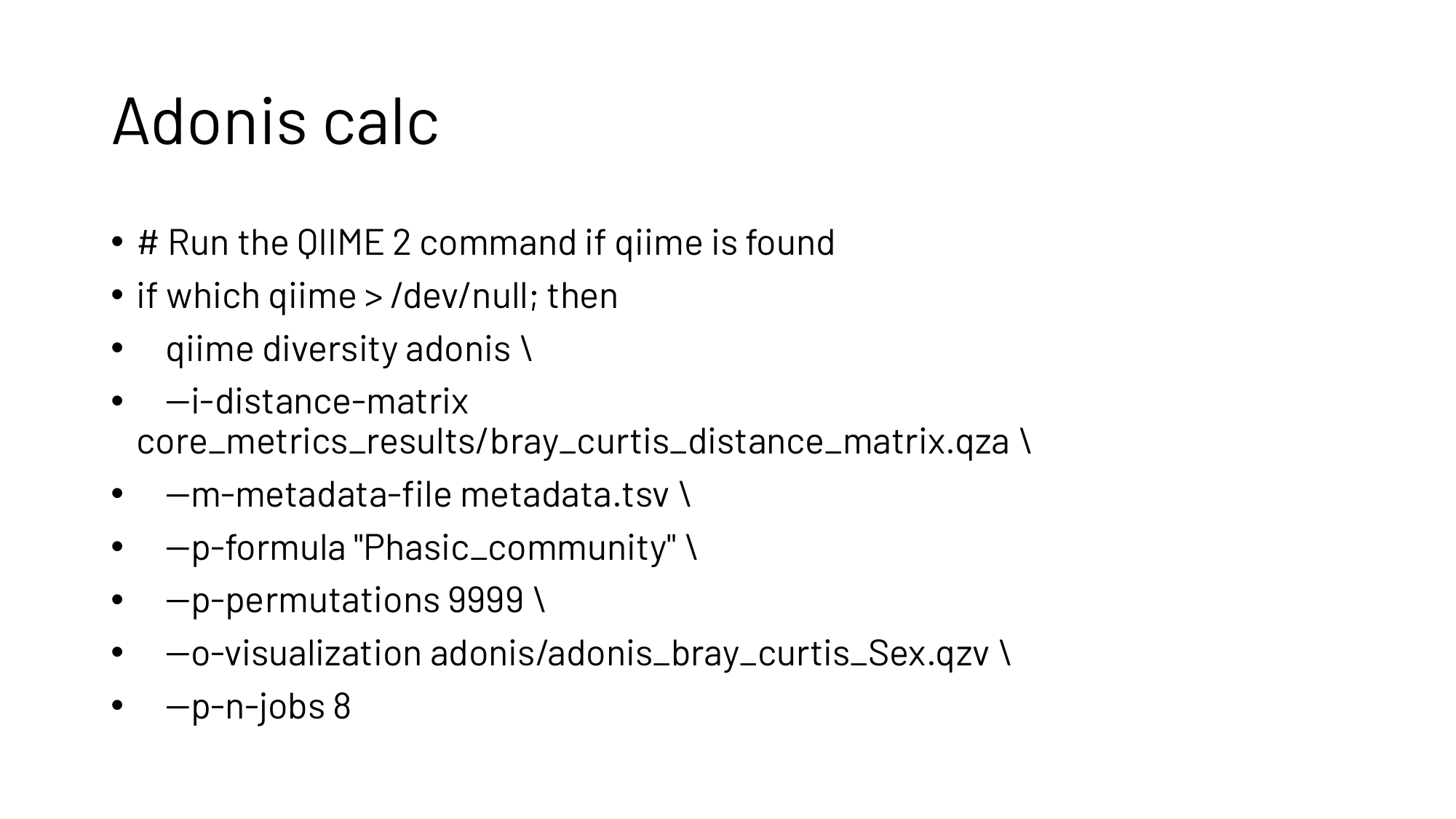

# Adonis calc
# Run the QIIME 2 command if qiime is found
if which qiime > /dev/null; then
    qiime diversity adonis \
    --i-distance-matrix core_metrics_results/bray_curtis_distance_matrix.qza \
    --m-metadata-file metadata.tsv \
    --p-formula "Phasic_community" \
    --p-permutations 9999 \
    --o-visualization adonis/adonis_bray_curtis_Sex.qzv \
    --p-n-jobs 8